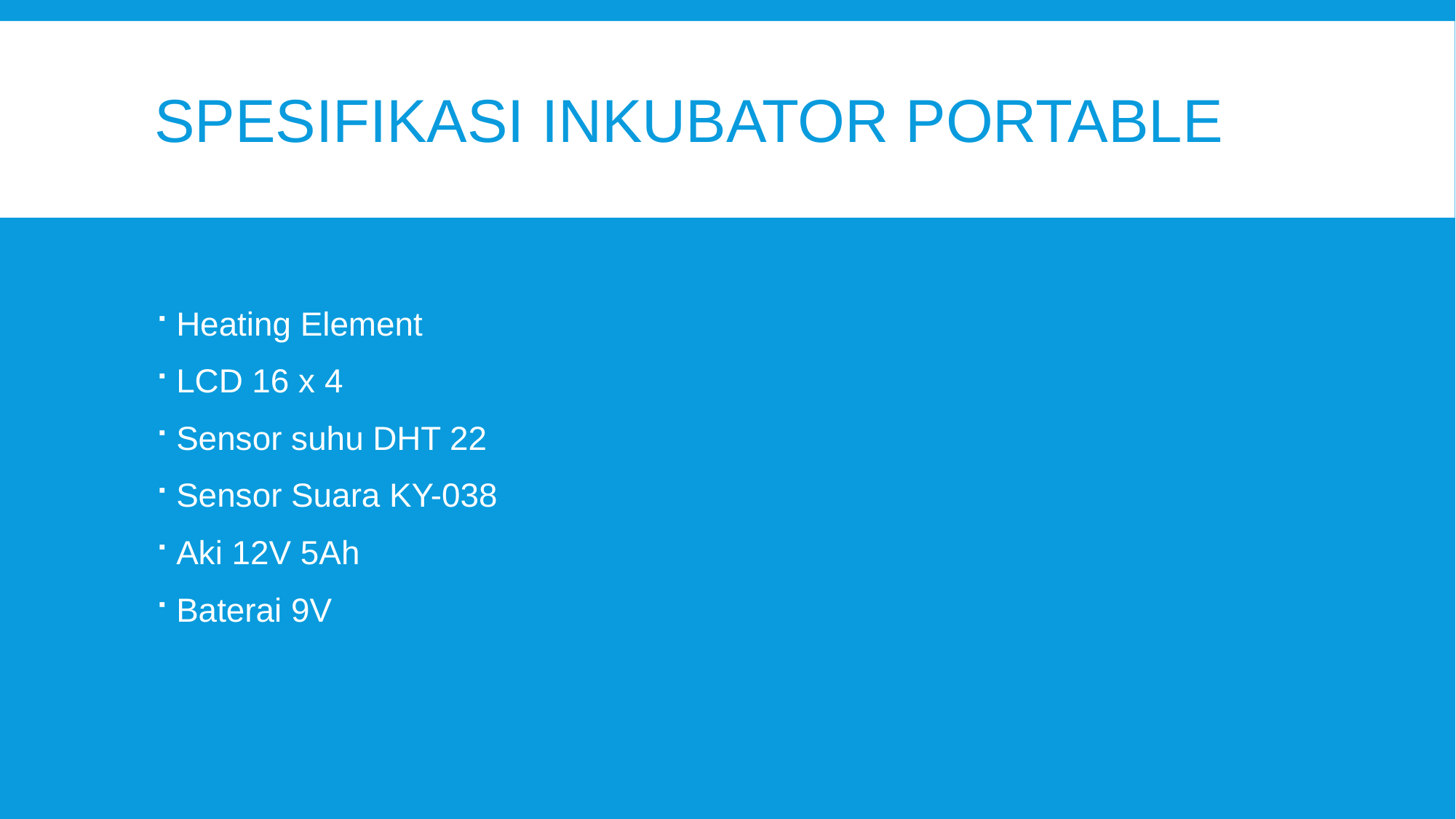

# Spesifikasi Inkubator Portable

Heating Element
LCD 16 x 4
Sensor suhu DHT 22
Sensor Suara KY-038
Aki 12V 5Ah
Baterai 9V